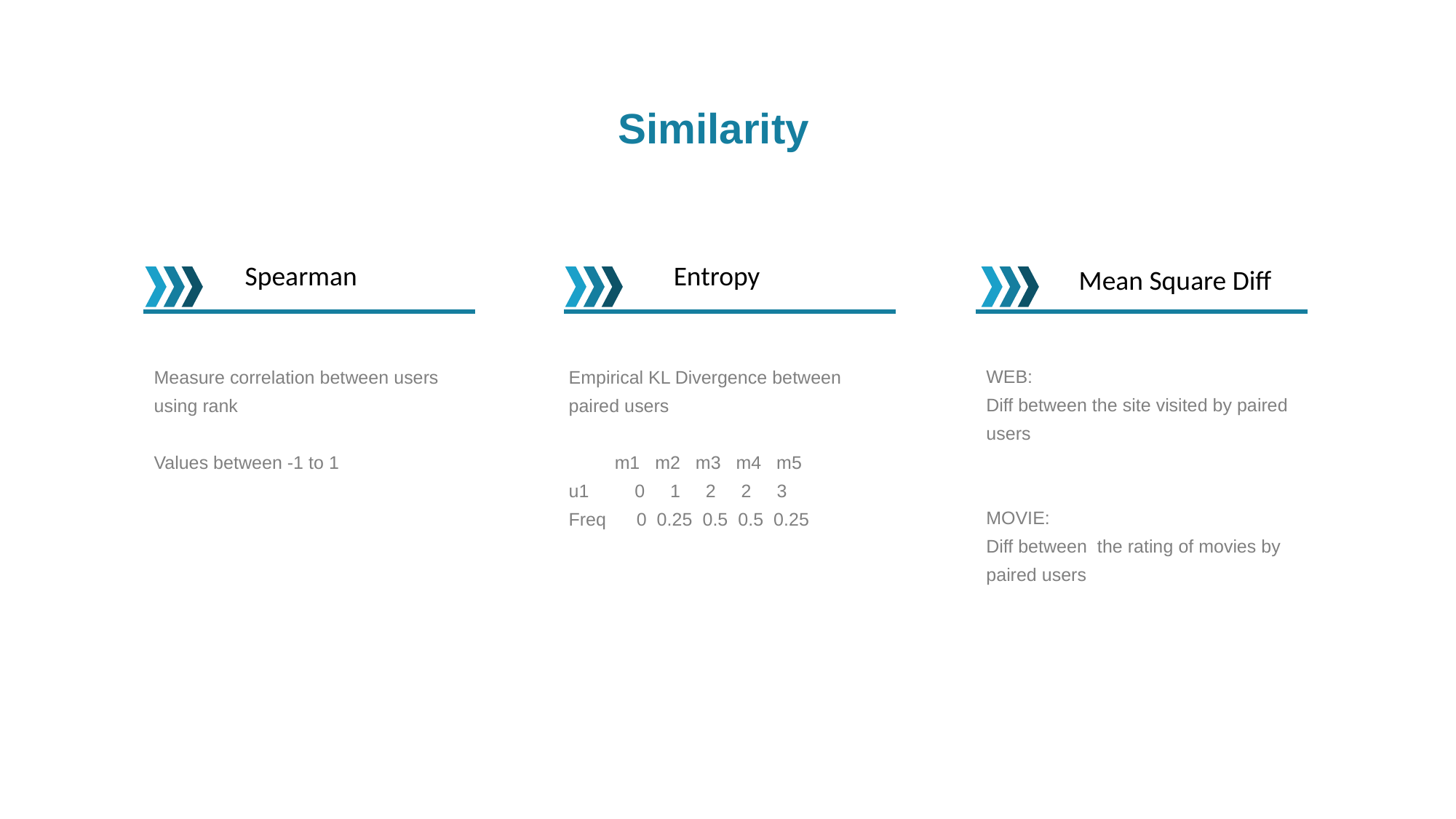

Similarity
Spearman
Entropy
Mean Square Diff

WEB:
Diff between the site visited by paired users

MOVIE:
Diff between  the rating of movies by paired users
Measure correlation between users using rank

Values between -1 to 1
Empirical KL Divergence between paired users

         m1   m2   m3   m4   m5
u1         0     1     2     2     3
Freq      0  0.25  0.5  0.5  0.25